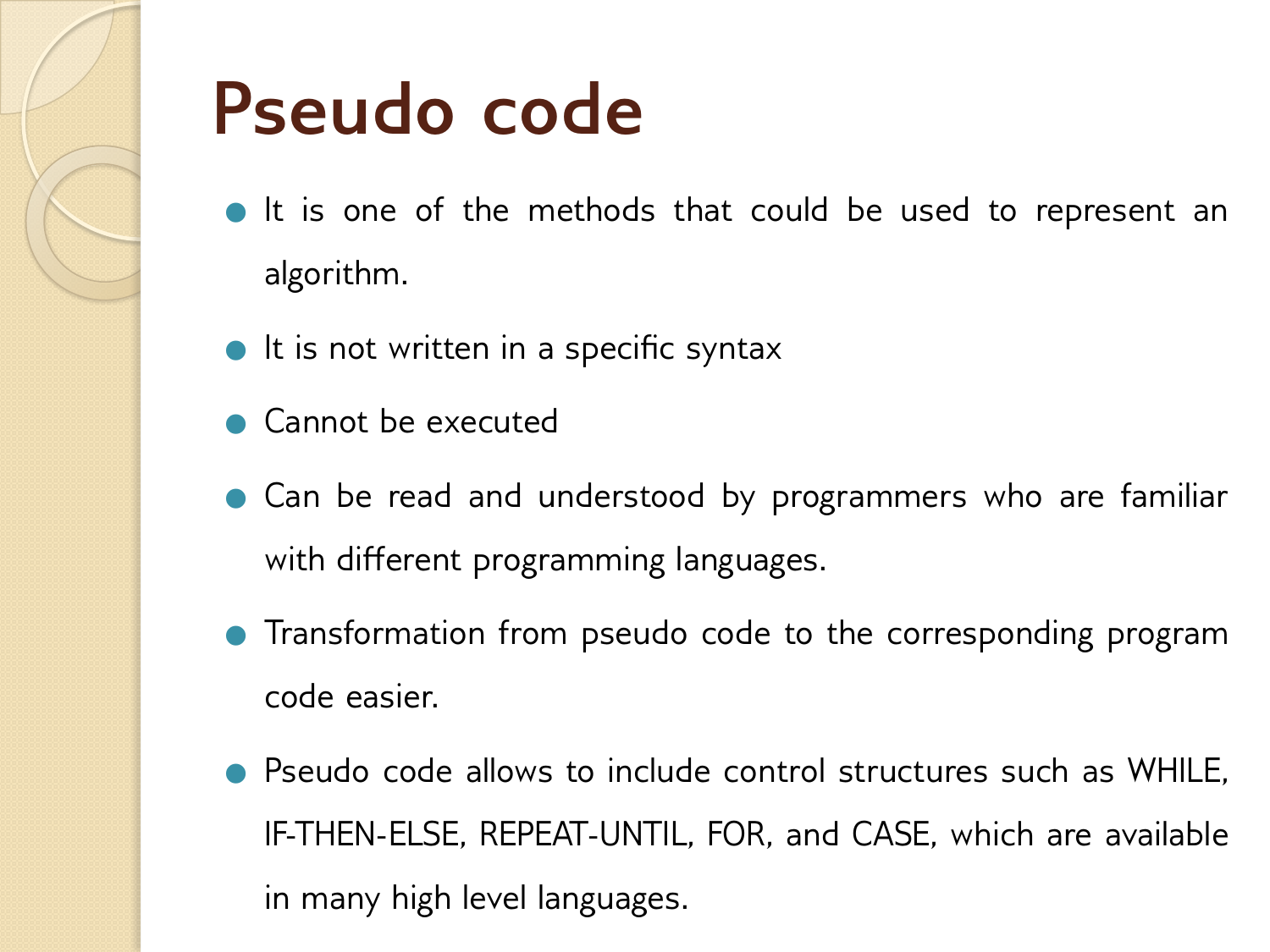

# Pseudo code
It is one of the methods that could be used to represent an algorithm.
It is not written in a specific syntax
Cannot be executed
Can be read and understood by programmers who are familiar with different programming languages.
Transformation from pseudo code to the corresponding program code easier.
Pseudo code allows to include control structures such as WHILE, IF-THEN-ELSE, REPEAT-UNTIL, FOR, and CASE, which are available in many high level languages.